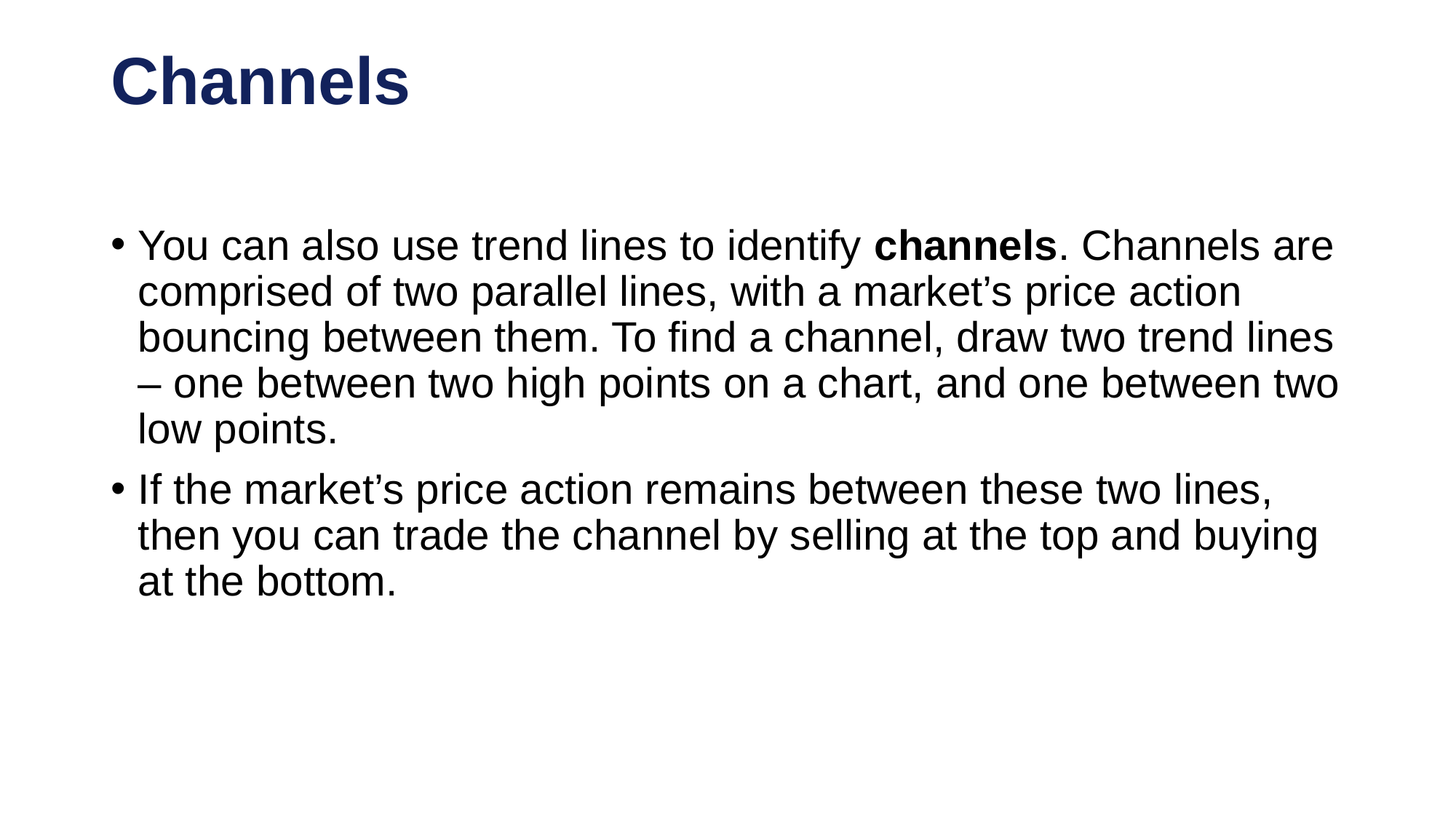

# Channels
You can also use trend lines to identify channels. Channels are comprised of two parallel lines, with a market’s price action bouncing between them. To find a channel, draw two trend lines – one between two high points on a chart, and one between two low points.
If the market’s price action remains between these two lines, then you can trade the channel by selling at the top and buying at the bottom.